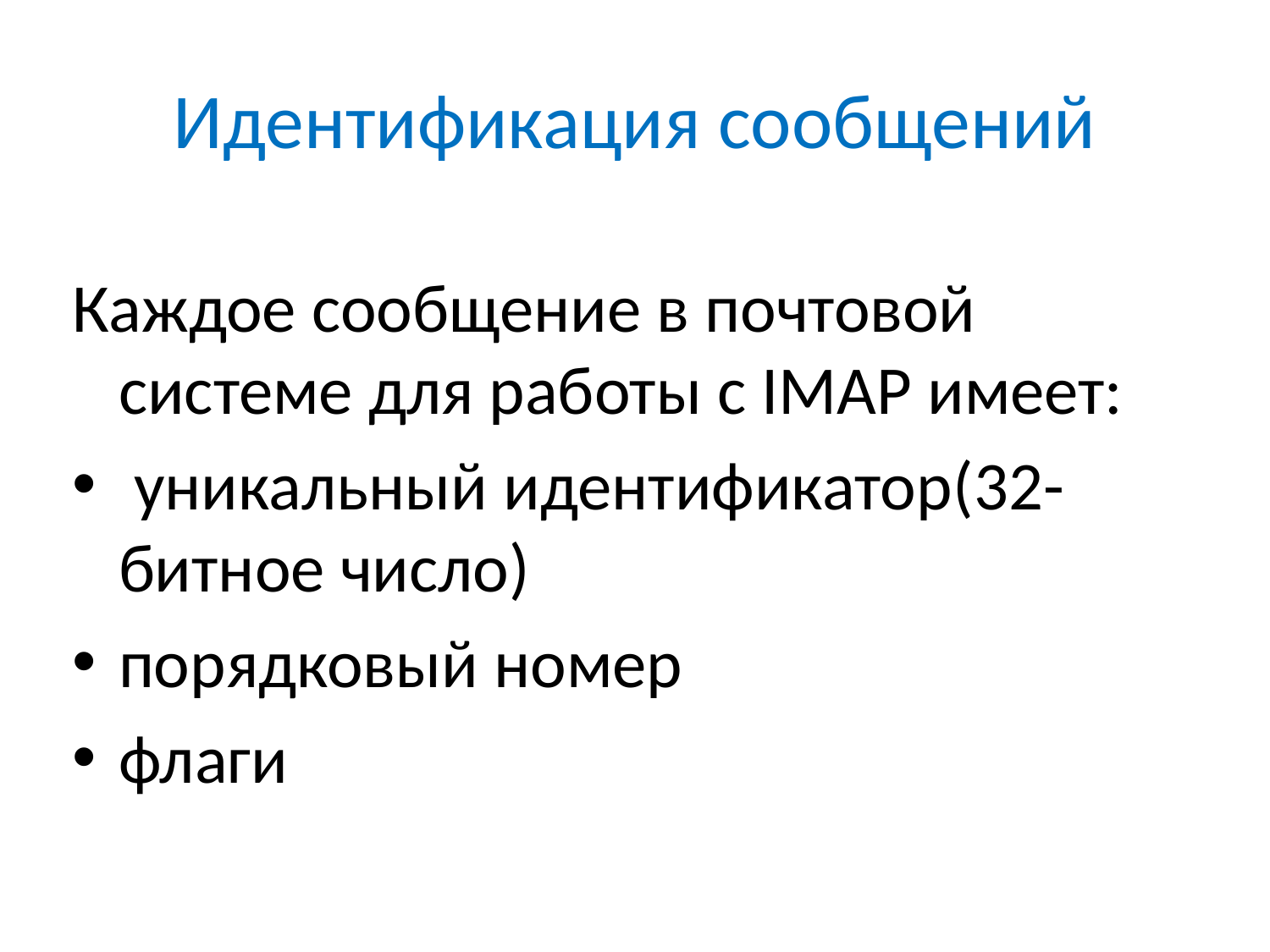

# Идентификация сообщений

Каждое сообщение в почтовой системе для работы с IMAP имеет:
 уникальный идентификатор(32-битное число)
порядковый номер
флаги